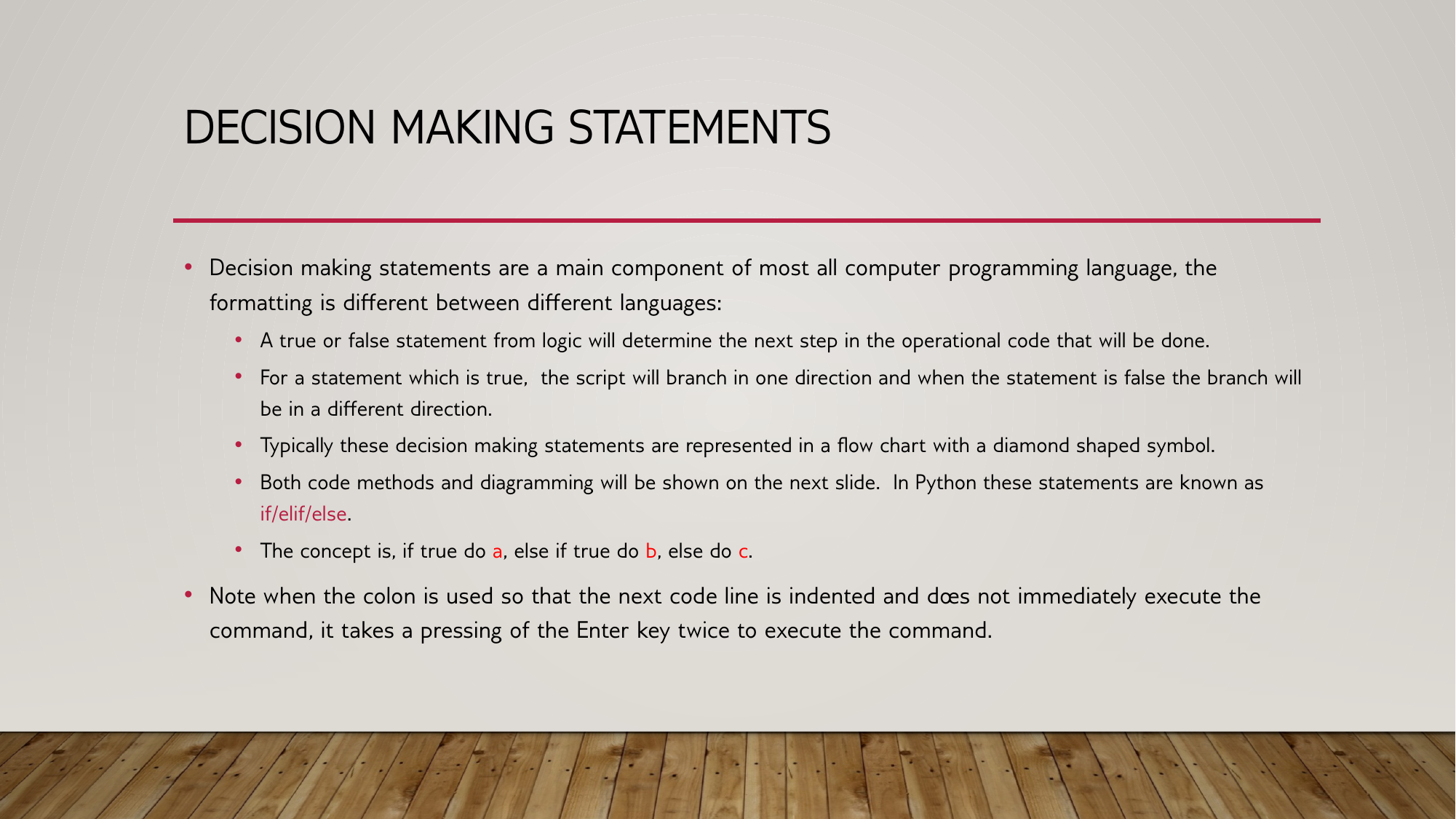

# Decision making statements
Decision making statements are a main component of most all computer programming language, the formatting is different between different languages:
A true or false statement from logic will determine the next step in the operational code that will be done.
For a statement which is true,  the script will branch in one direction and when the statement is false the branch will be in a different direction.
Typically these decision making statements are represented in a flow chart with a diamond shaped symbol.
Both code methods and diagramming will be shown on the next slide.  In Python these statements are known as if/elif/else.
The concept is, if true do a, else if true do b, else do c.
Note when the colon is used so that the next code line is indented and does not immediately execute the command, it takes a pressing of the Enter key twice to execute the command.